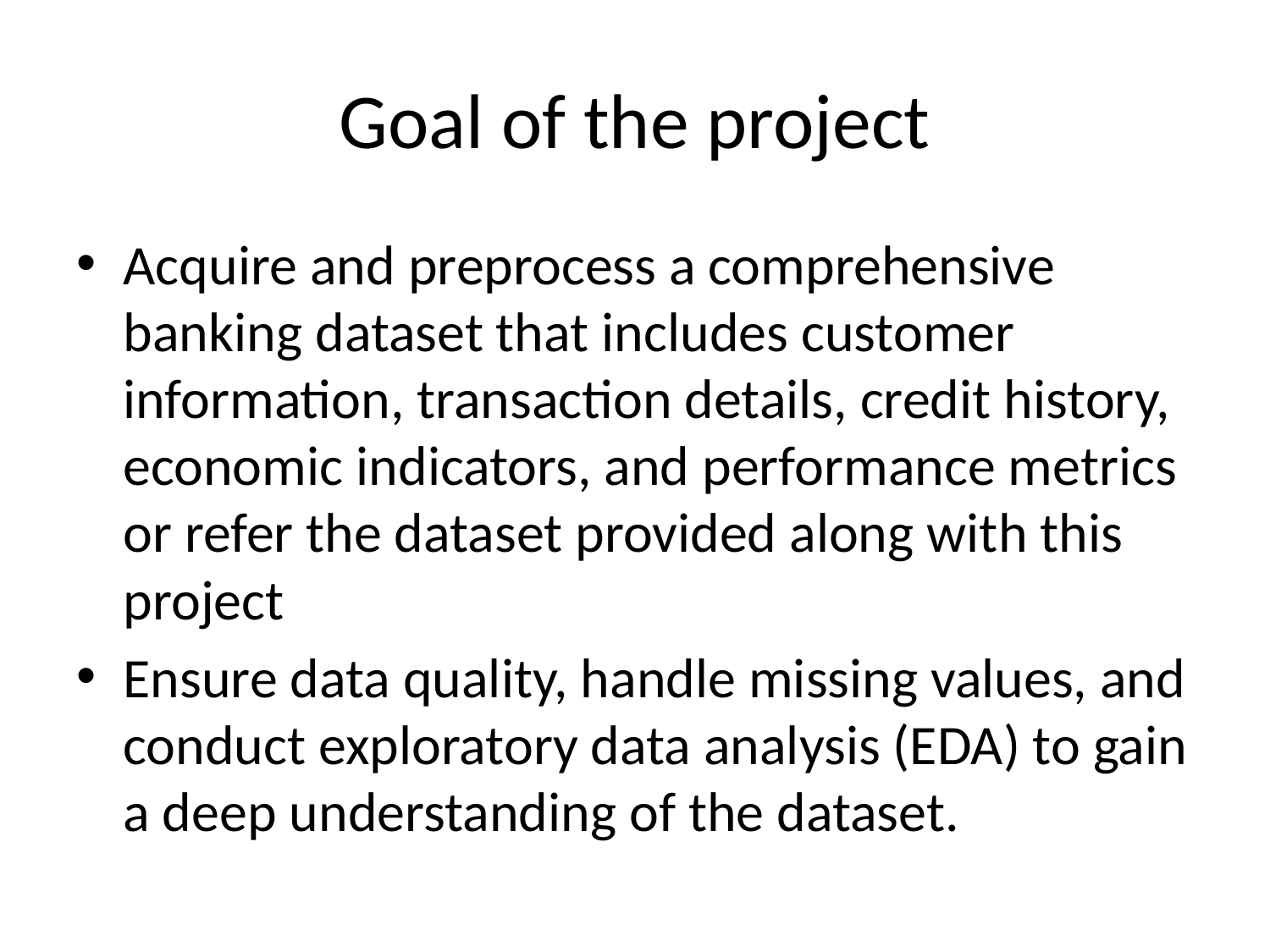

# Goal of the project
Acquire and preprocess a comprehensive banking dataset that includes customer information, transaction details, credit history, economic indicators, and performance metrics or refer the dataset provided along with this project
Ensure data quality, handle missing values, and conduct exploratory data analysis (EDA) to gain a deep understanding of the dataset.